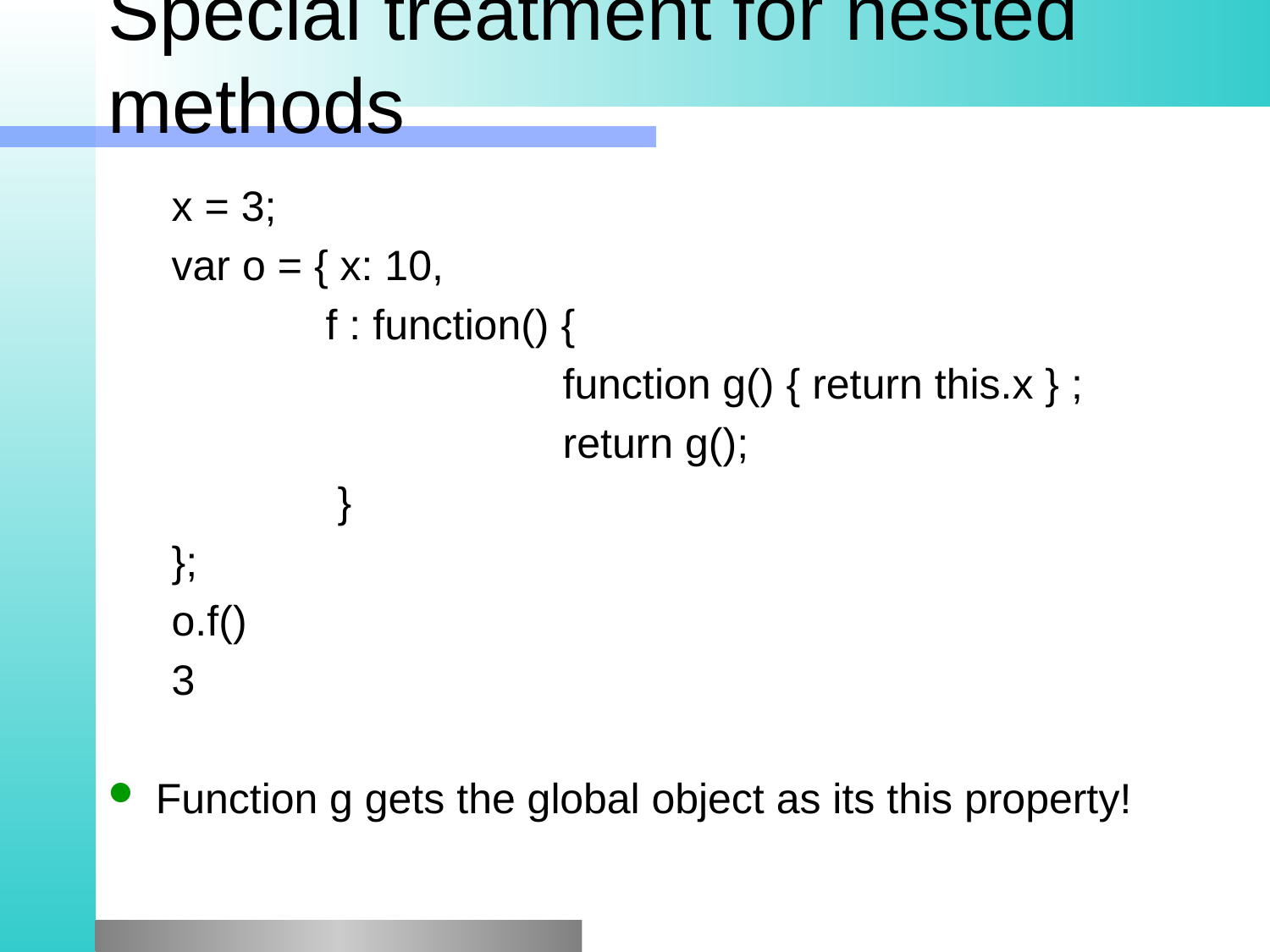

# Special treatment for nested methods
x = 3;
var o = { x: 10,
             f : function() {
                                 function g() { return this.x } ;
                                 return g();
              }
};
o.f()
3

Function g gets the global object as its this property!